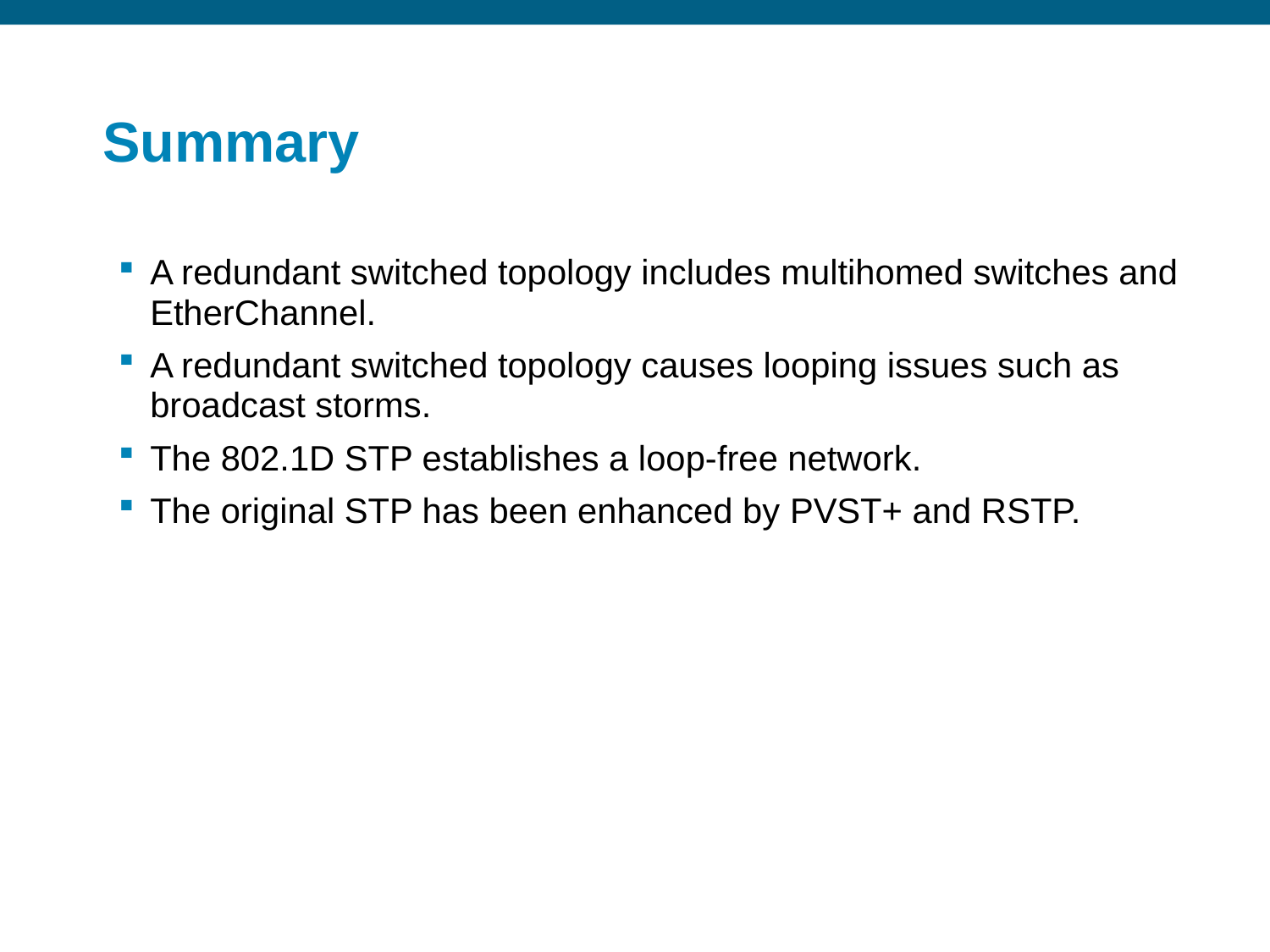

# Summary
A redundant switched topology includes multihomed switches and EtherChannel.
A redundant switched topology causes looping issues such as broadcast storms.
The 802.1D STP establishes a loop-free network.
The original STP has been enhanced by PVST+ and RSTP.